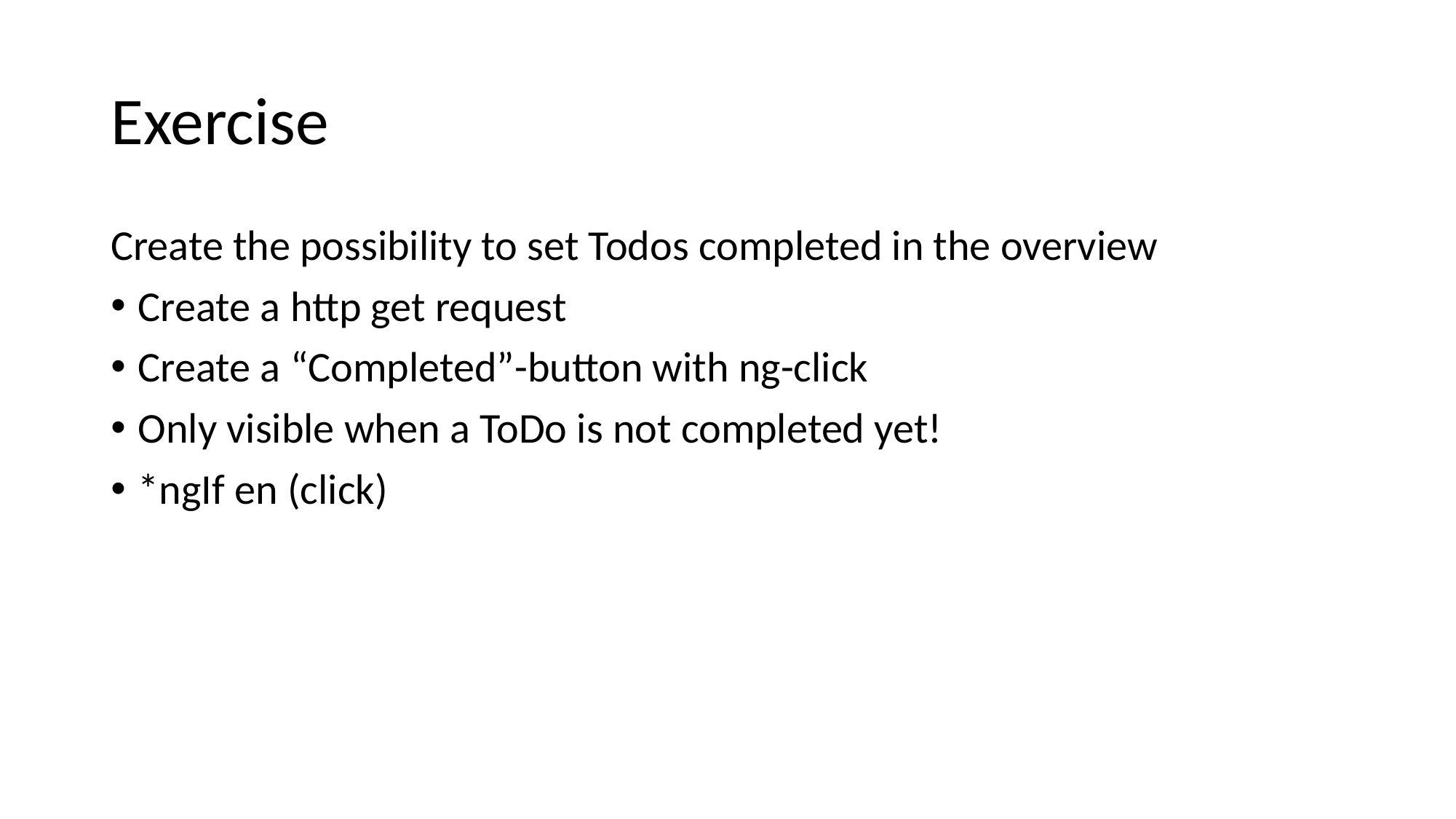

# Exercise
Create the possibility to set Todos completed in the overview
Create a http get request
Create a “Completed”-button with ng-click
Only visible when a ToDo is not completed yet!
*ngIf en (click)